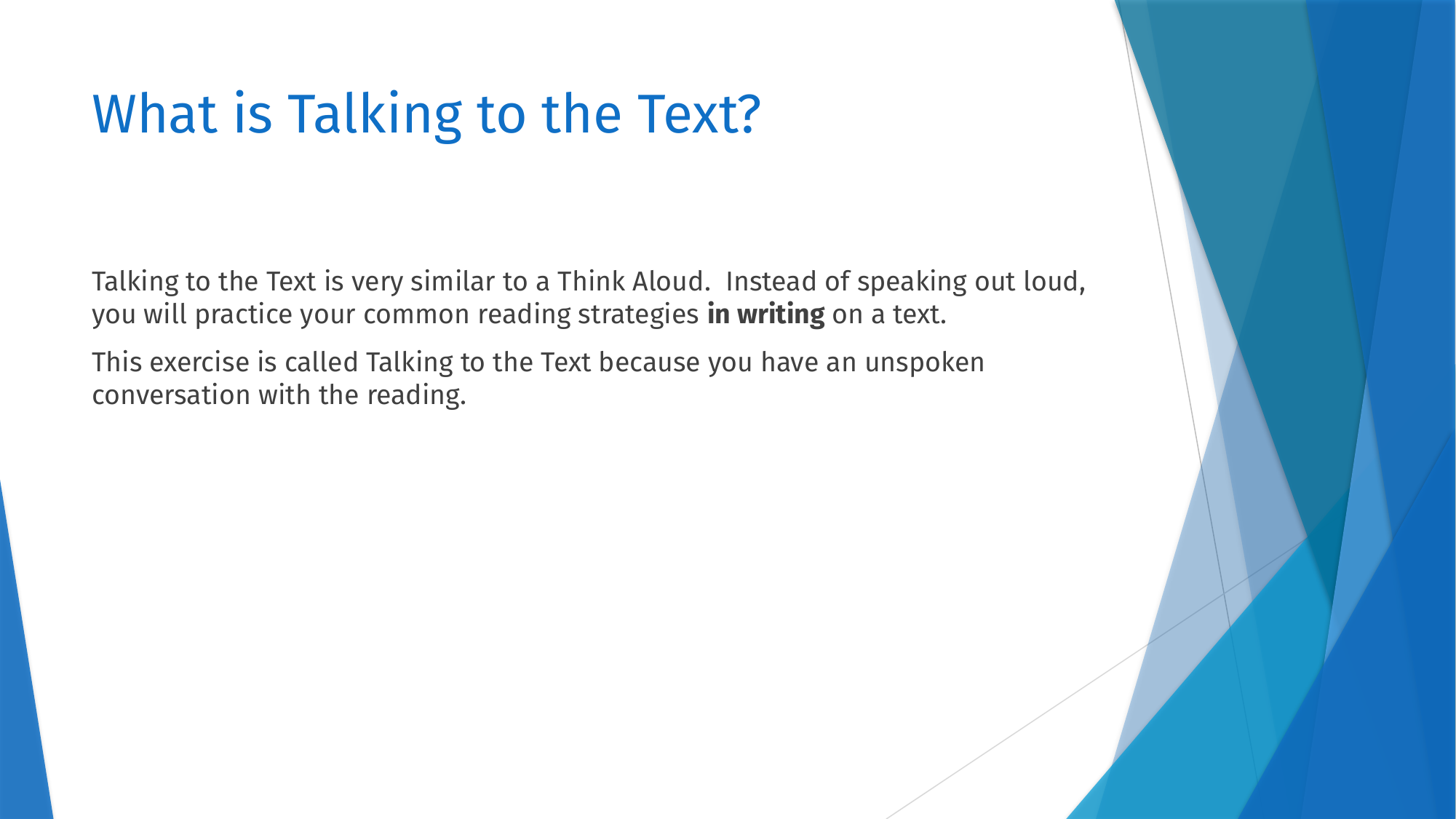

# What is Talking to the Text?
Talking to the Text is very similar to a Think Aloud.  Instead of speaking out loud, you will practice your common reading strategies in writing on a text.
This exercise is called Talking to the Text because you have an unspoken conversation with the reading.